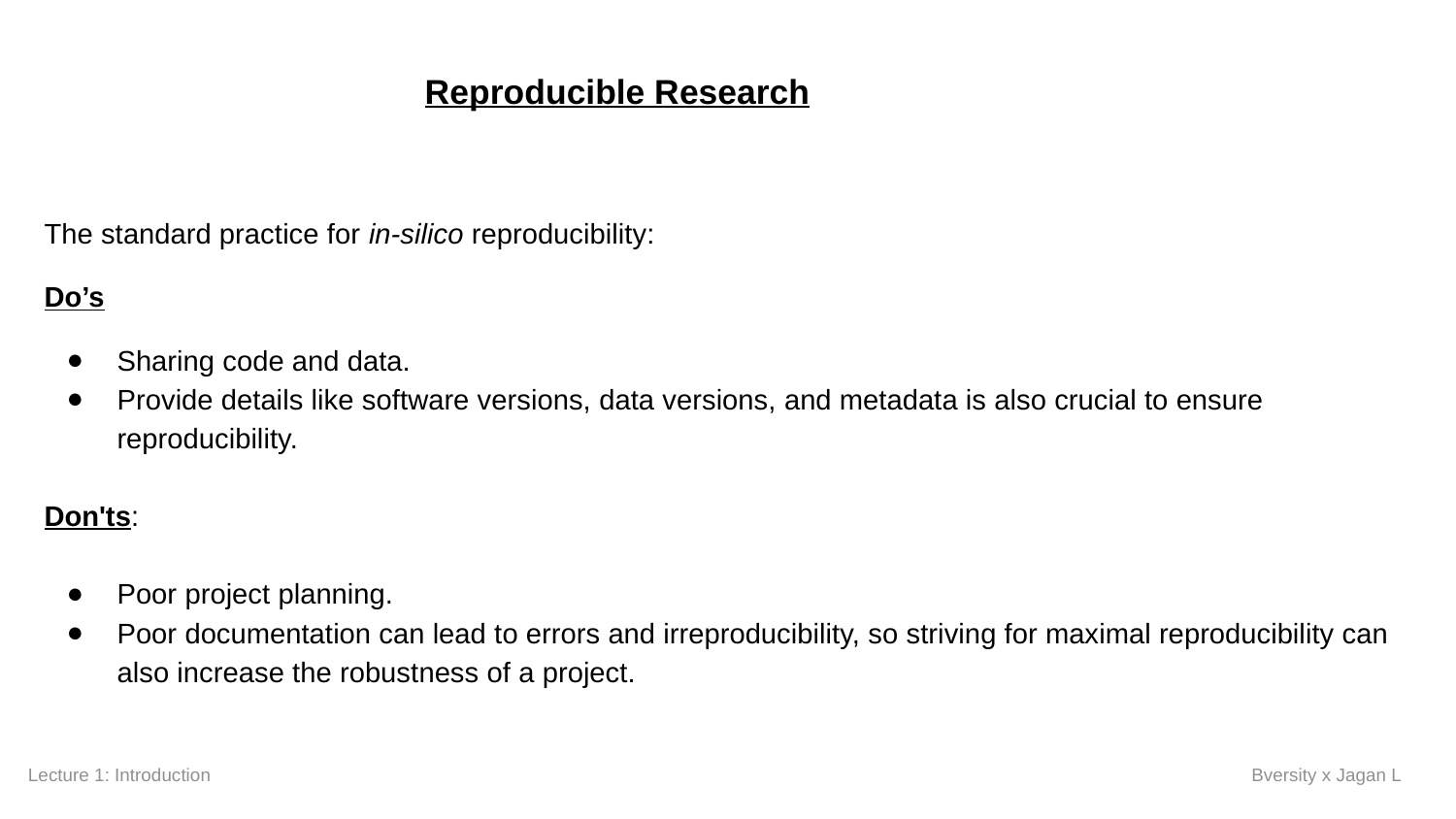

Reproducible Research
The standard practice for in-silico reproducibility:
Do’s
Sharing code and data.
Provide details like software versions, data versions, and metadata is also crucial to ensure reproducibility.

Don'ts:
Poor project planning.
Poor documentation can lead to errors and irreproducibility, so striving for maximal reproducibility can also increase the robustness of a project.
7
Lecture 1: Introduction
Bversity x Jagan L